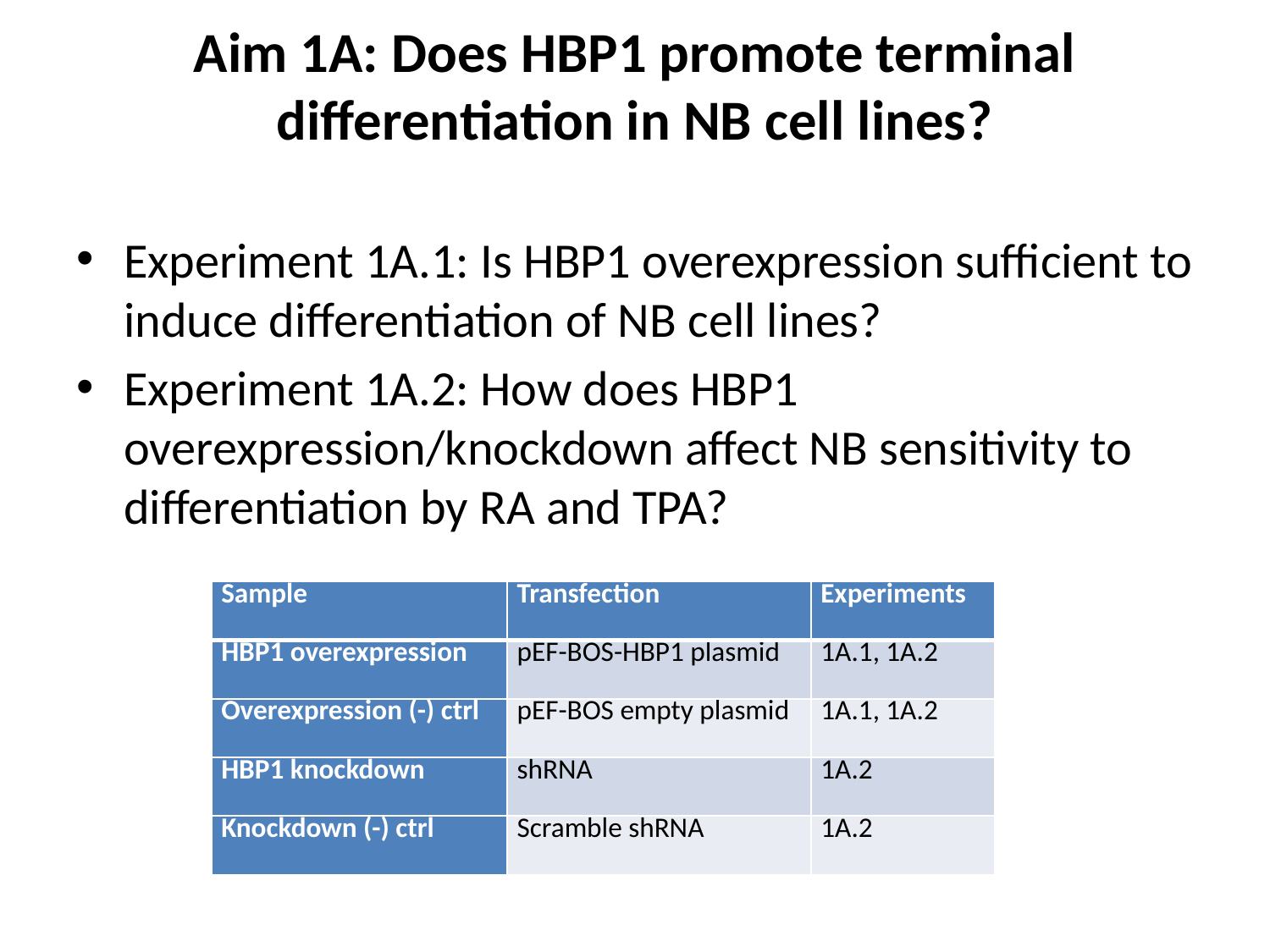

# Aim 1A: Does HBP1 promote terminal differentiation in NB cell lines?
Experiment 1A.1: Is HBP1 overexpression sufficient to induce differentiation of NB cell lines?
Experiment 1A.2: How does HBP1 overexpression/knockdown affect NB sensitivity to differentiation by RA and TPA?
| Sample | Transfection | Experiments |
| --- | --- | --- |
| HBP1 overexpression | pEF-BOS-HBP1 plasmid | 1A.1, 1A.2 |
| Overexpression (-) ctrl | pEF-BOS empty plasmid | 1A.1, 1A.2 |
| HBP1 knockdown | shRNA | 1A.2 |
| Knockdown (-) ctrl | Scramble shRNA | 1A.2 |